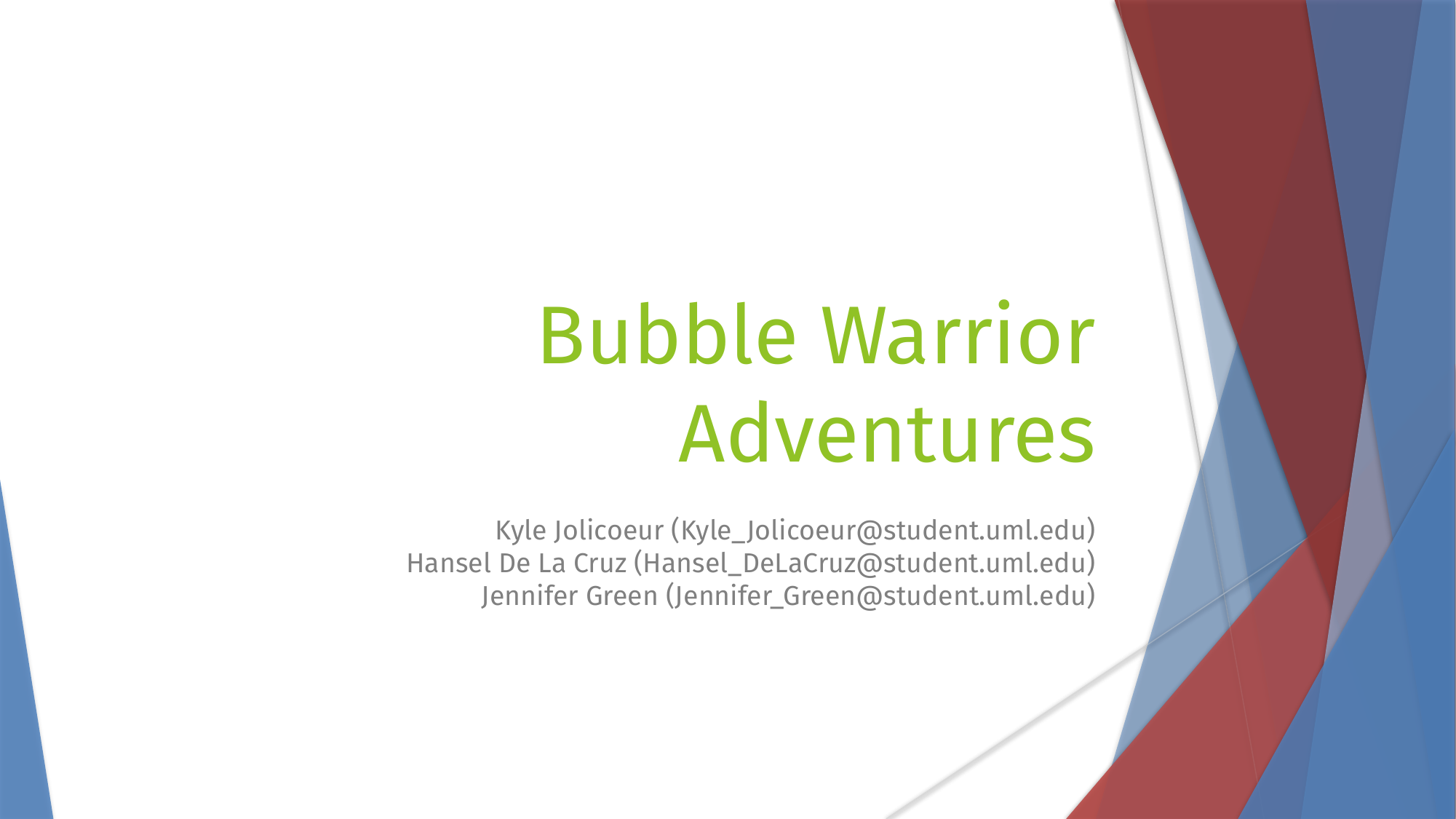

Bubble Warrior Adventures
Kyle Jolicoeur (Kyle_Jolicoeur@student.uml.edu)
Hansel De La Cruz (Hansel_DeLaCruz@student.uml.edu)
Jennifer Green (Jennifer_Green@student.uml.edu)